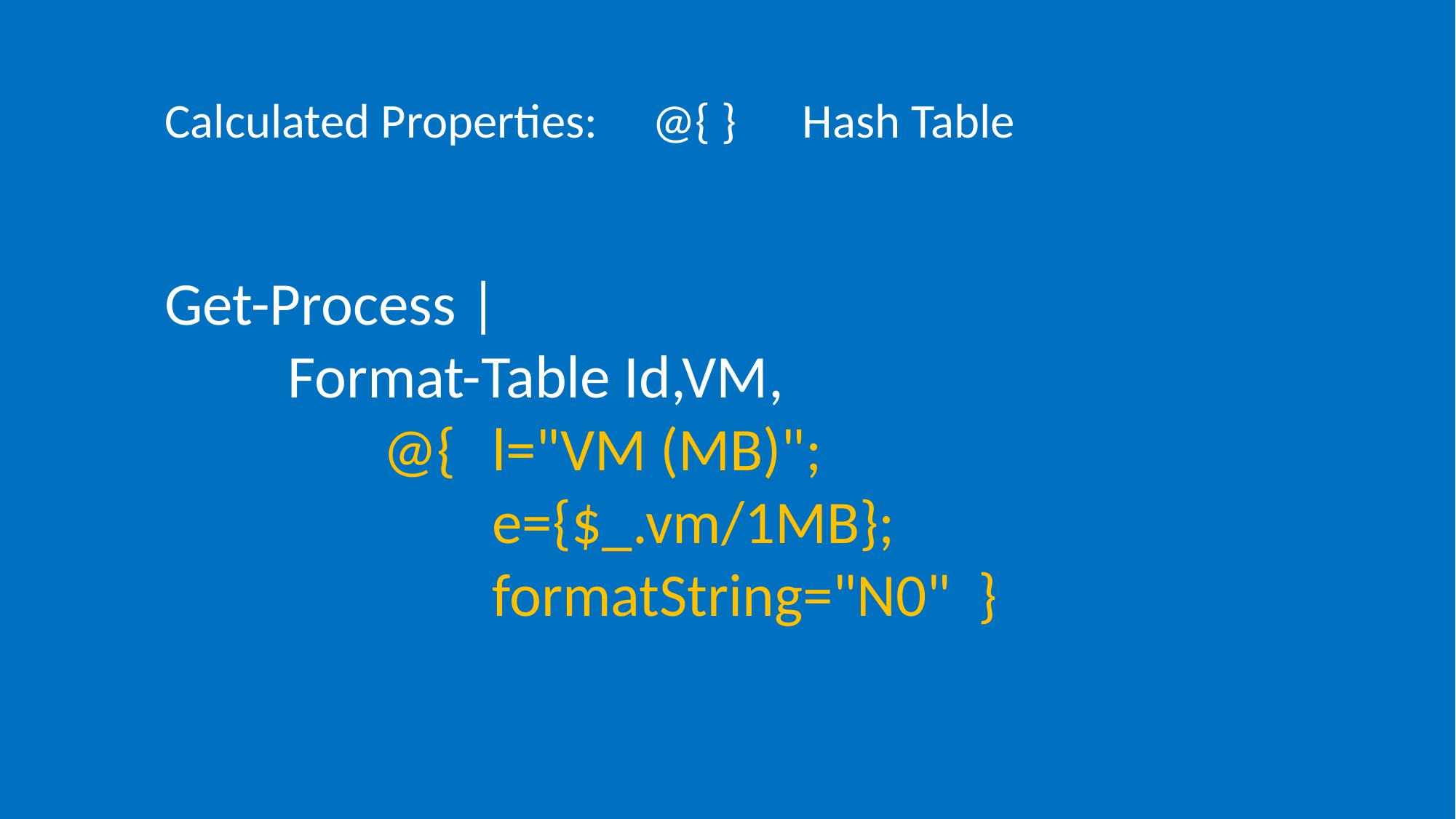

Calculated Properties:     @{ }      Hash Table

Get-Process |
	 Format-Table Id,VM,
		@{ 	l="VM (MB)";
	      		e={$_.vm/1MB};
	      		formatString="N0"  }